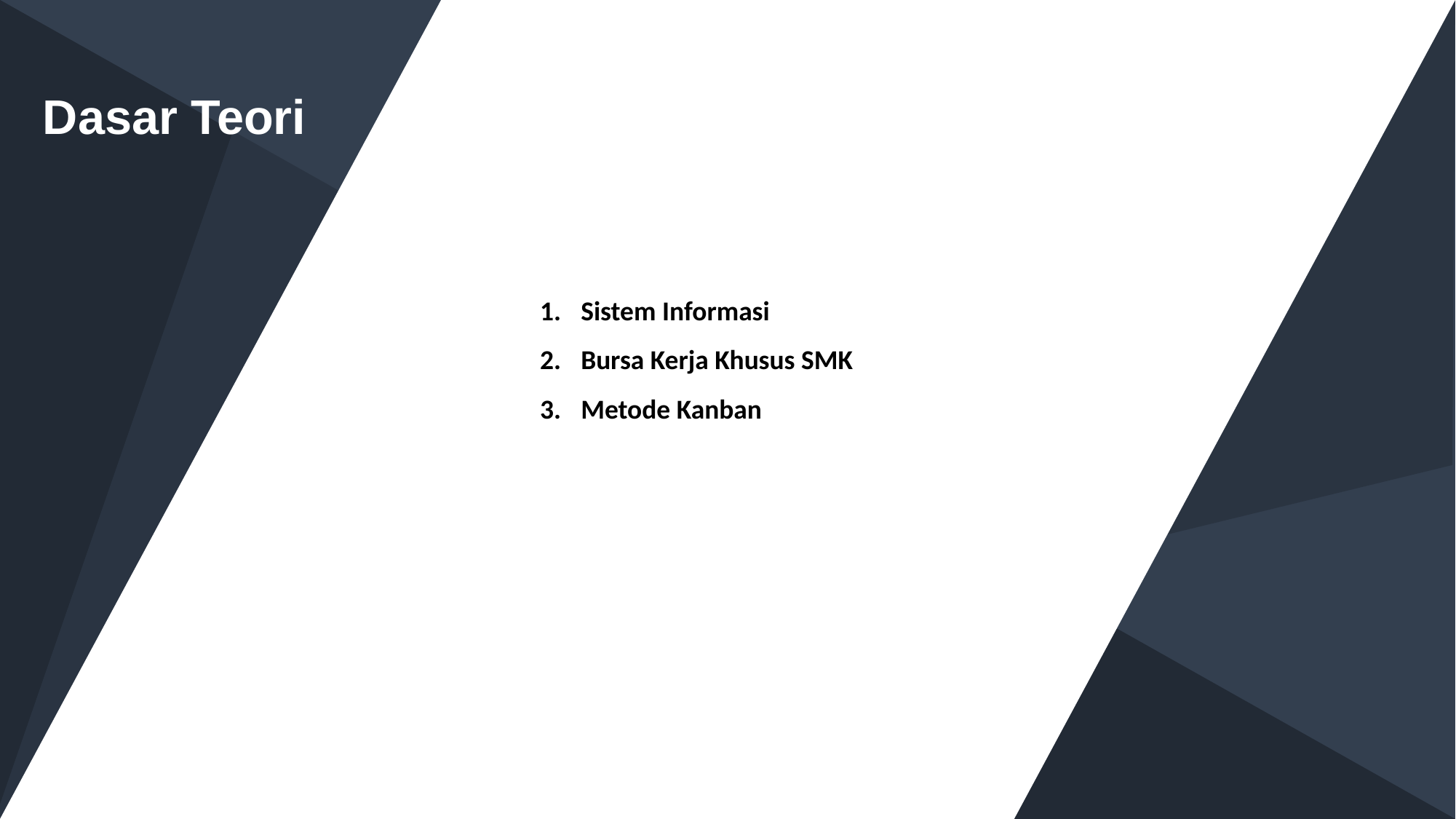

Dasar Teori
Sistem Informasi
Bursa Kerja Khusus SMK
Metode Kanban